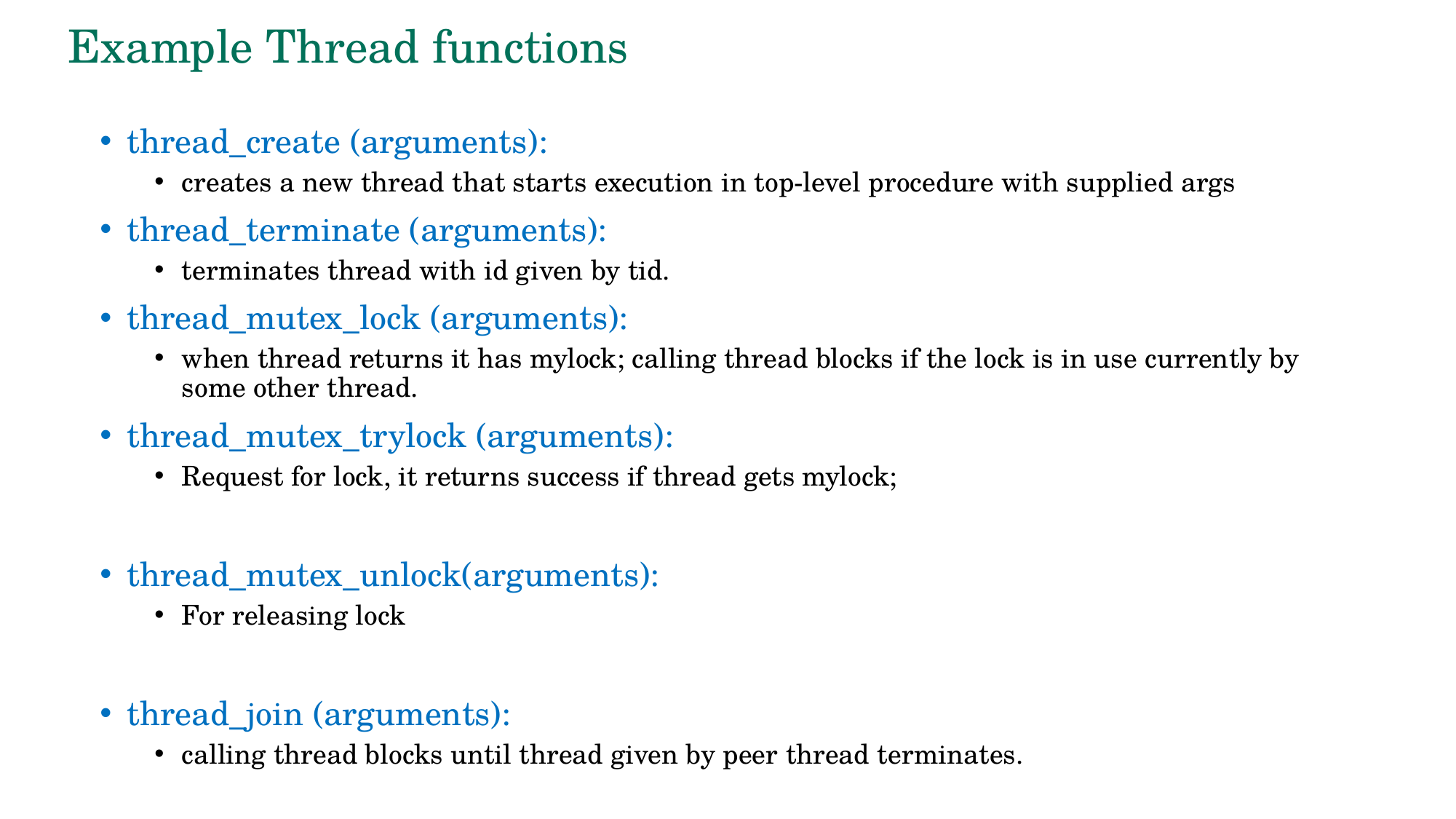

# Example Thread functions
thread_create (arguments):
creates a new thread that starts execution in top-level procedure with supplied args
thread_terminate (arguments):
terminates thread with id given by tid.
thread_mutex_lock (arguments):
when thread returns it has mylock; calling thread blocks if the lock is in use currently by some other thread.
thread_mutex_trylock (arguments):
Request for lock, it returns success if thread gets mylock;

thread_mutex_unlock(arguments):
For releasing lock

thread_join (arguments):
calling thread blocks until thread given by peer thread terminates.